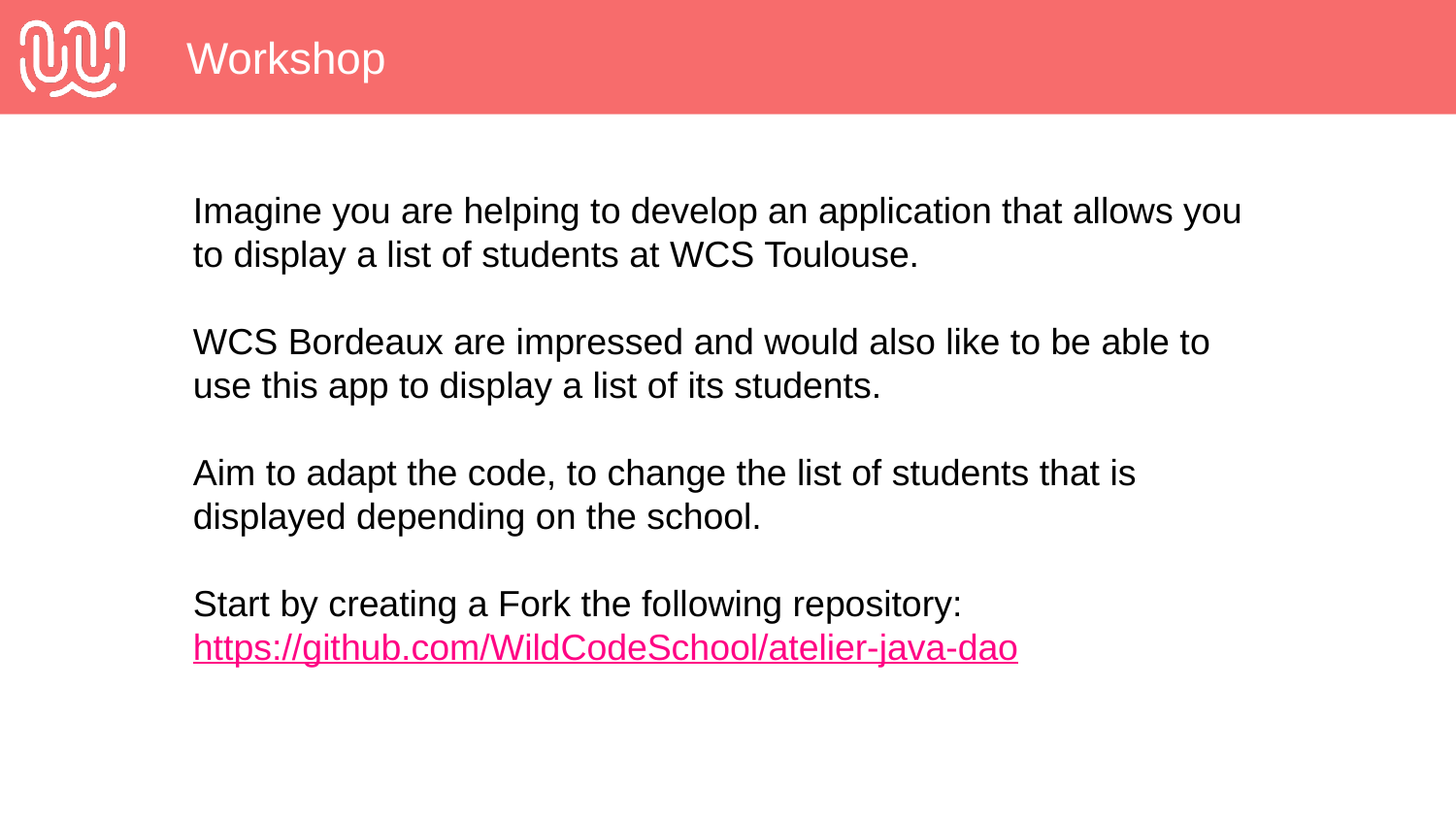

# Workshop
Imagine you are helping to develop an application that allows you to display a list of students at WCS Toulouse.

WCS Bordeaux are impressed and would also like to be able to use this app to display a list of its students.

Aim to adapt the code, to change the list of students that is displayed depending on the school.
Start by creating a Fork the following repository:
https://github.com/WildCodeSchool/atelier-java-dao